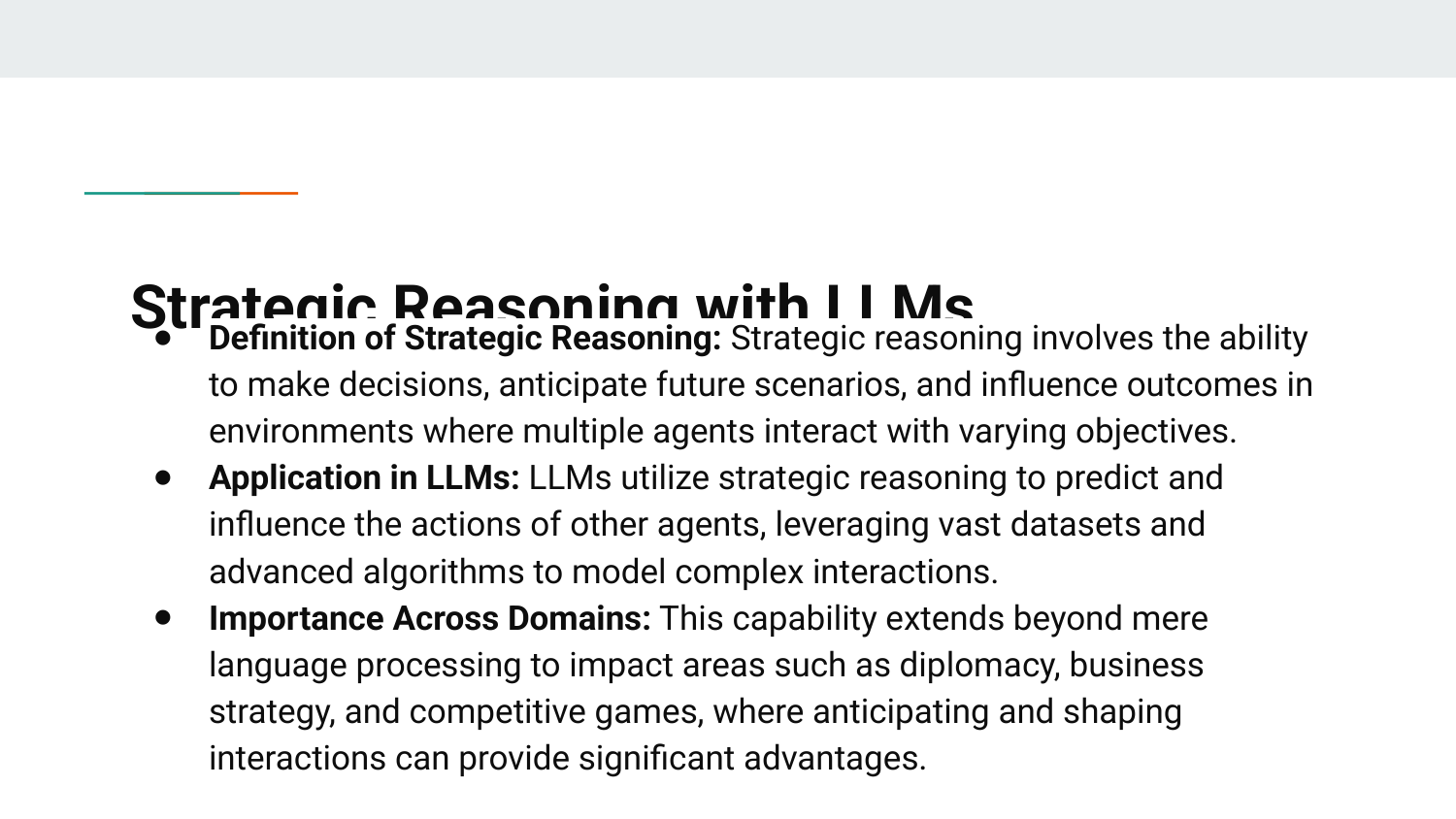

# Strategic Reasoning with LLMs

Definition of Strategic Reasoning: Strategic reasoning involves the ability to make decisions, anticipate future scenarios, and influence outcomes in environments where multiple agents interact with varying objectives.
Application in LLMs: LLMs utilize strategic reasoning to predict and influence the actions of other agents, leveraging vast datasets and advanced algorithms to model complex interactions.
Importance Across Domains: This capability extends beyond mere language processing to impact areas such as diplomacy, business strategy, and competitive games, where anticipating and shaping interactions can provide significant advantages.